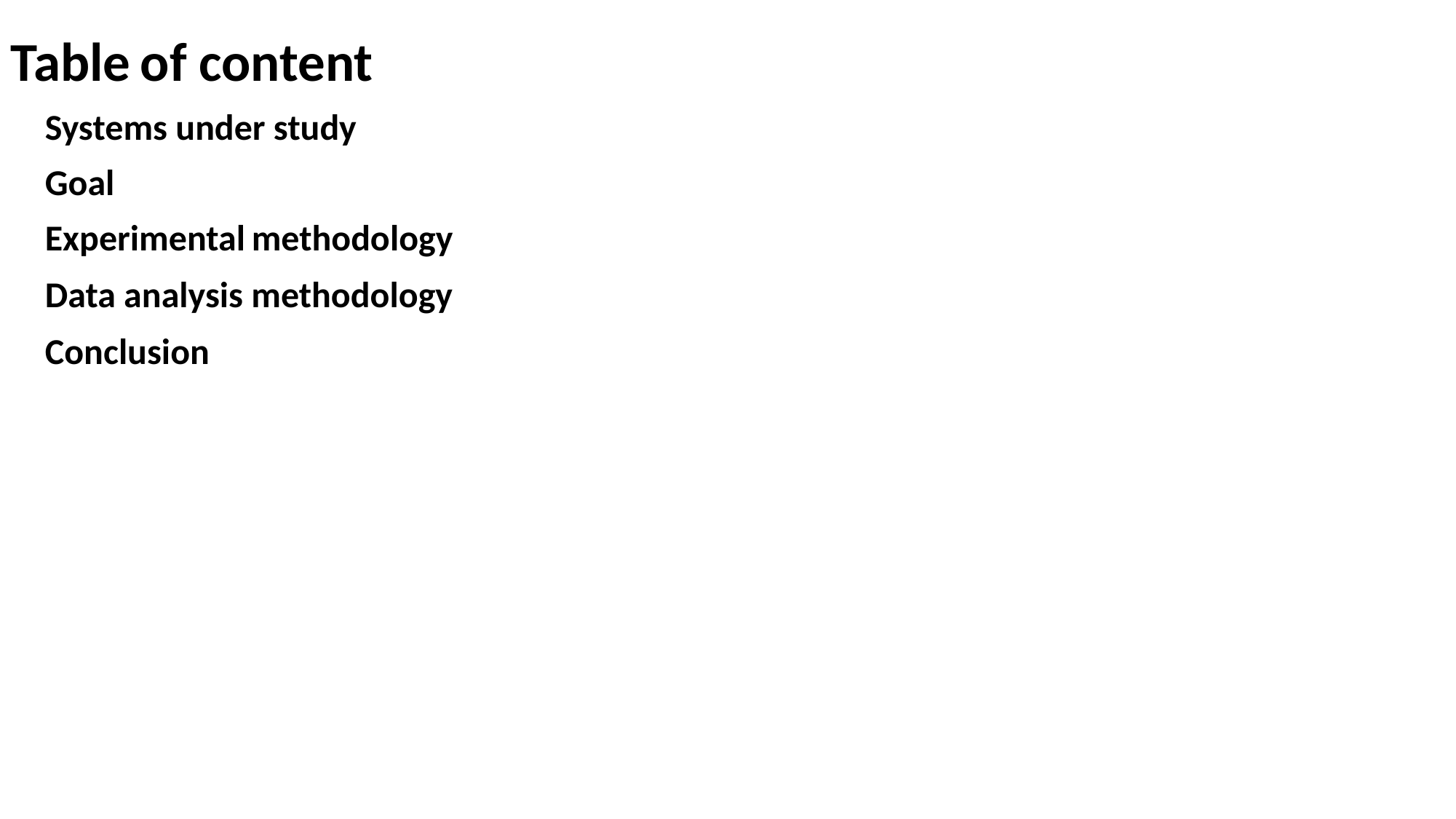

Table of content
Systems under study
Goal
Experimental methodology
Data analysis methodology
Conclusion